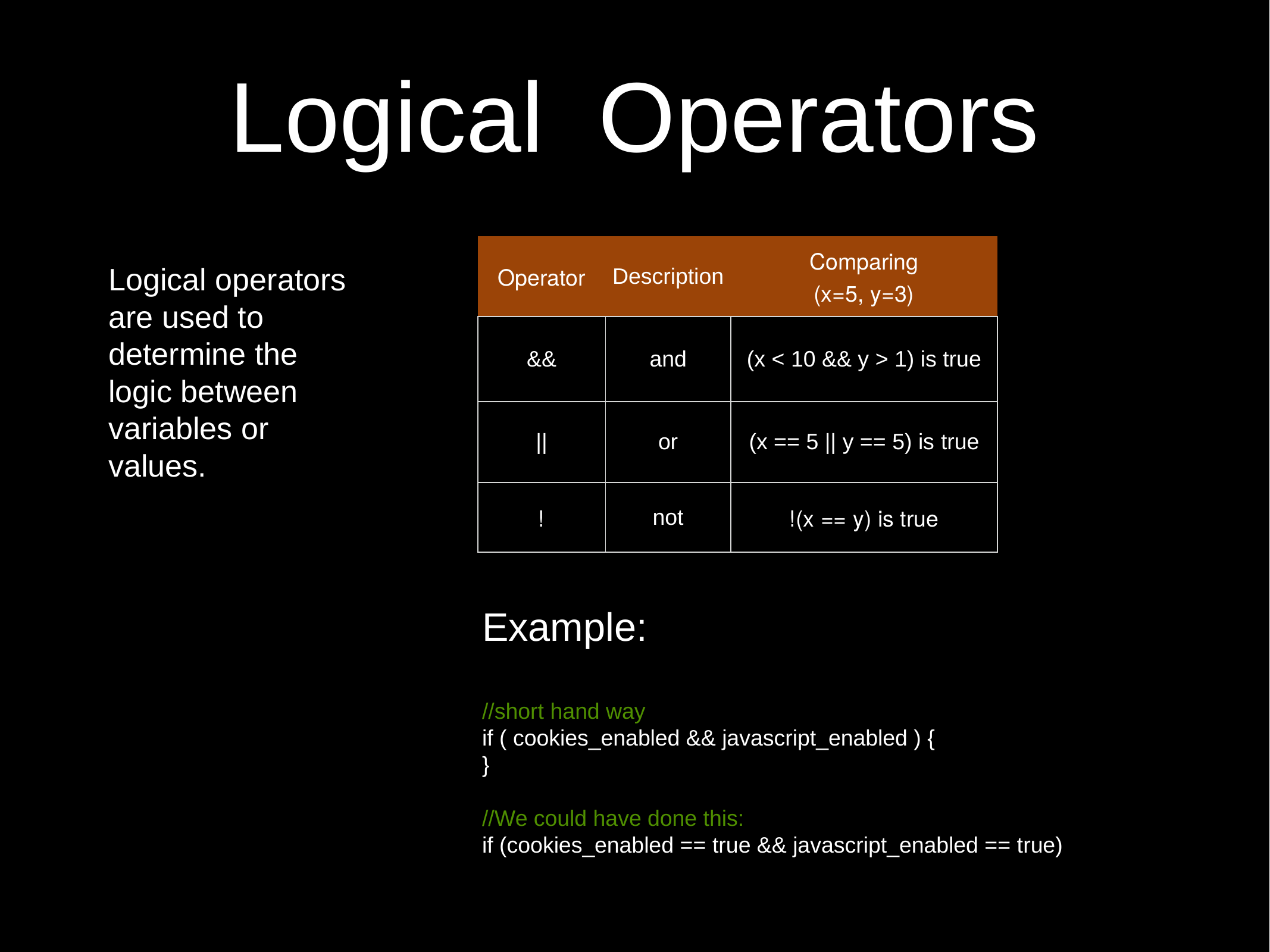

# Logical  Operators
Logical operators are used to determine the logic between variables or values.
| Operator | Description | Comparing (x=5, y=3) |
| --- | --- | --- |
| && | and | (x < 10 && y > 1) is true |
| || | or | (x == 5 || y == 5) is true |
| ! | not | !(x == y) is true |
Example:

//short hand way
if ( cookies_enabled && javascript_enabled ) {
}

//We could have done this:
if (cookies_enabled == true && javascript_enabled == true)